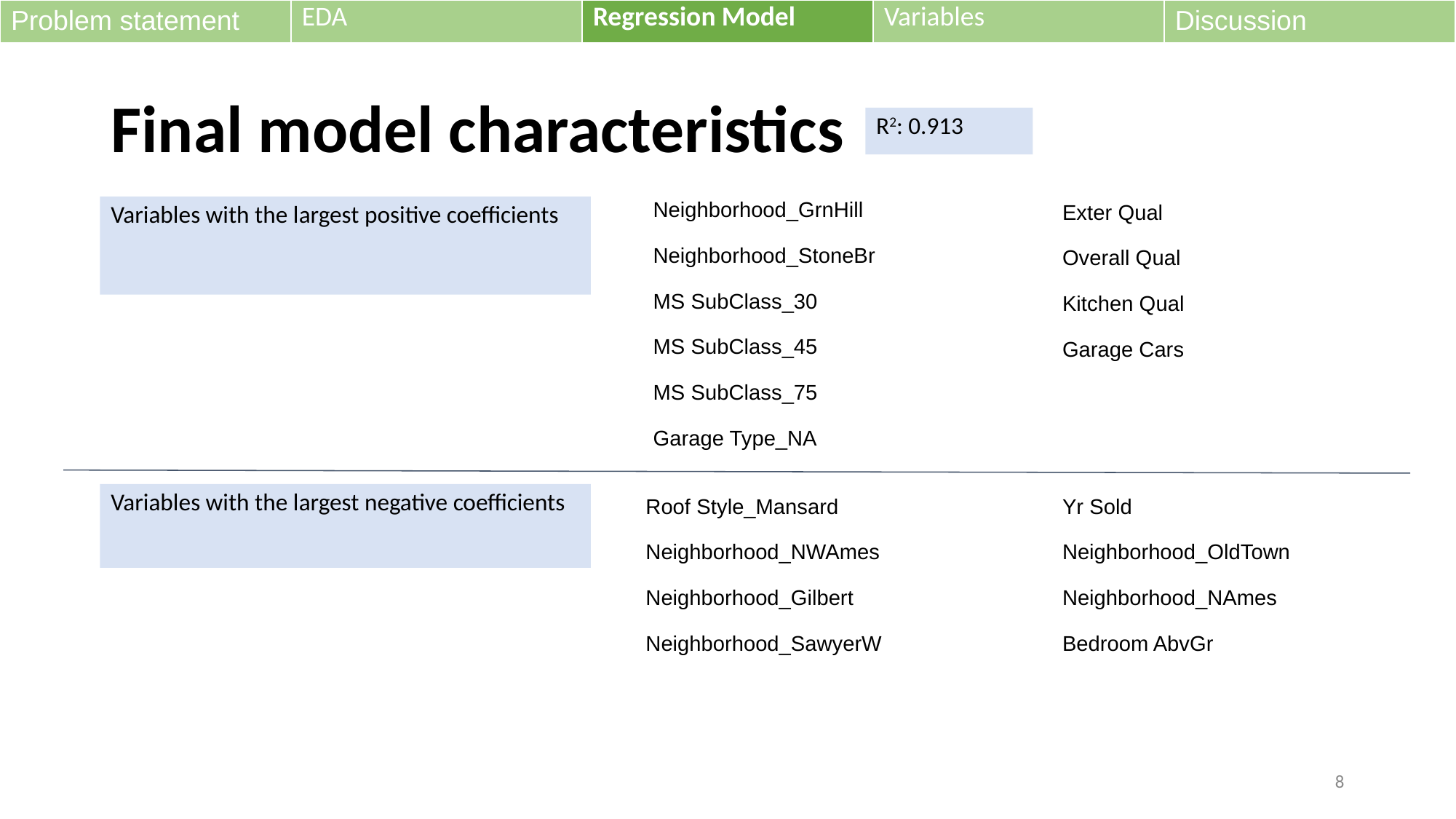

| Problem statement | EDA | Regression Model | Variables | Discussion |
| --- | --- | --- | --- | --- |
# Final model characteristics
R2: 0.913
|  |
| --- |
| Neighborhood\_GrnHill |
| Neighborhood\_StoneBr |
| MS SubClass\_30 |
| MS SubClass\_45 |
| MS SubClass\_75 |
| Garage Type\_NA |
|  |
| --- |
| Exter Qual |
| Overall Qual |
| Kitchen Qual |
| Garage Cars |
Variables with the largest positive coefficients
Variables with the largest negative coefficients
| Roof Style\_Mansard |
| --- |
| Neighborhood\_NWAmes |
| Neighborhood\_Gilbert |
| Neighborhood\_SawyerW |
| Yr Sold |
| --- |
| Neighborhood\_OldTown |
| Neighborhood\_NAmes |
| Bedroom AbvGr |
8